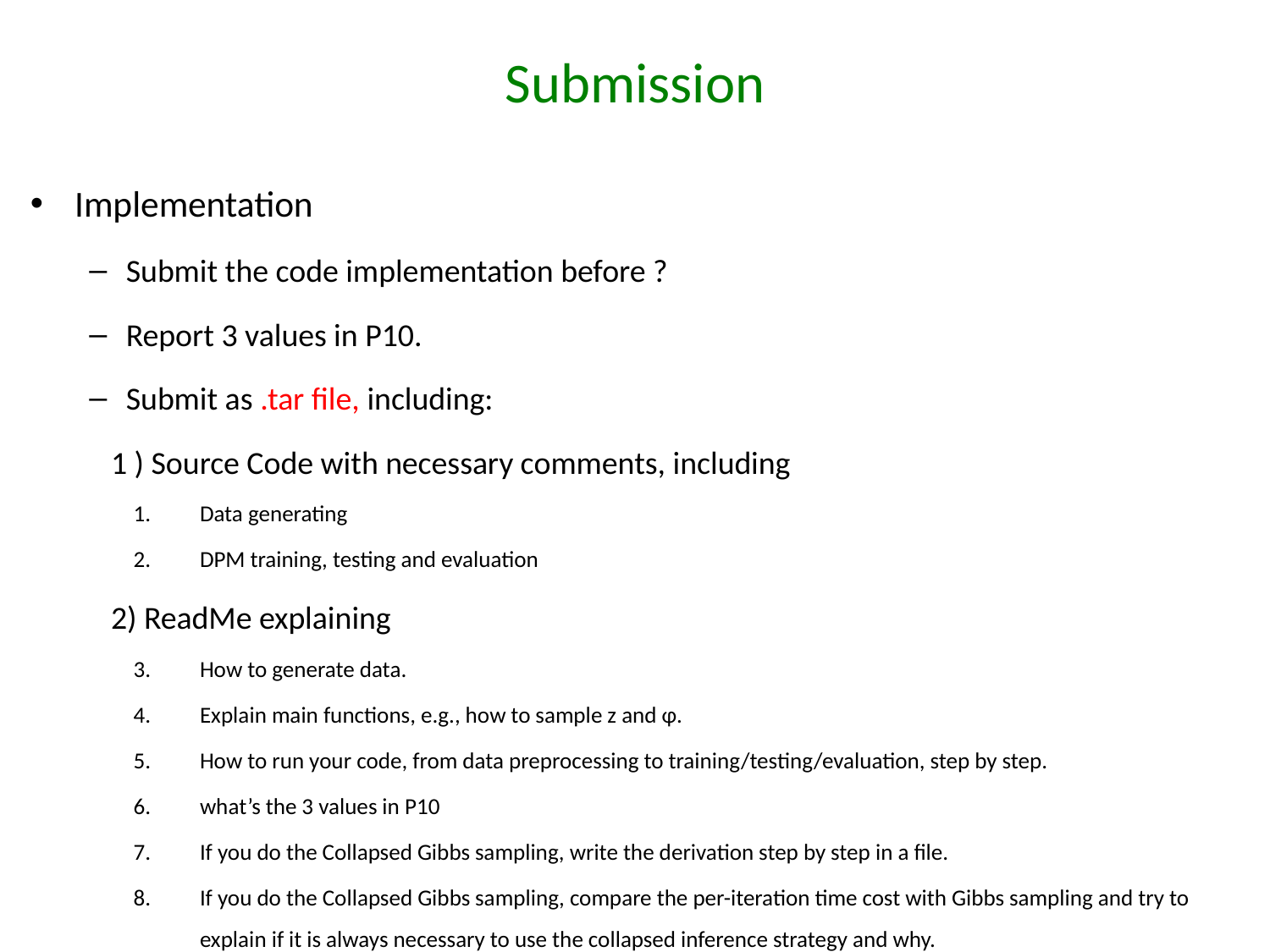

# Submission
Implementation
Submit the code implementation before ?
Report 3 values in P10.
Submit as .tar file, including:
   1 ) Source Code with necessary comments, including
Data generating
DPM training, testing and evaluation
   2) ReadMe explaining
How to generate data.
Explain main functions, e.g., how to sample z and φ.
How to run your code, from data preprocessing to training/testing/evaluation, step by step.
what’s the 3 values in P10
If you do the Collapsed Gibbs sampling, write the derivation step by step in a file.
If you do the Collapsed Gibbs sampling, compare the per-iteration time cost with Gibbs sampling and try to explain if it is always necessary to use the collapsed inference strategy and why.